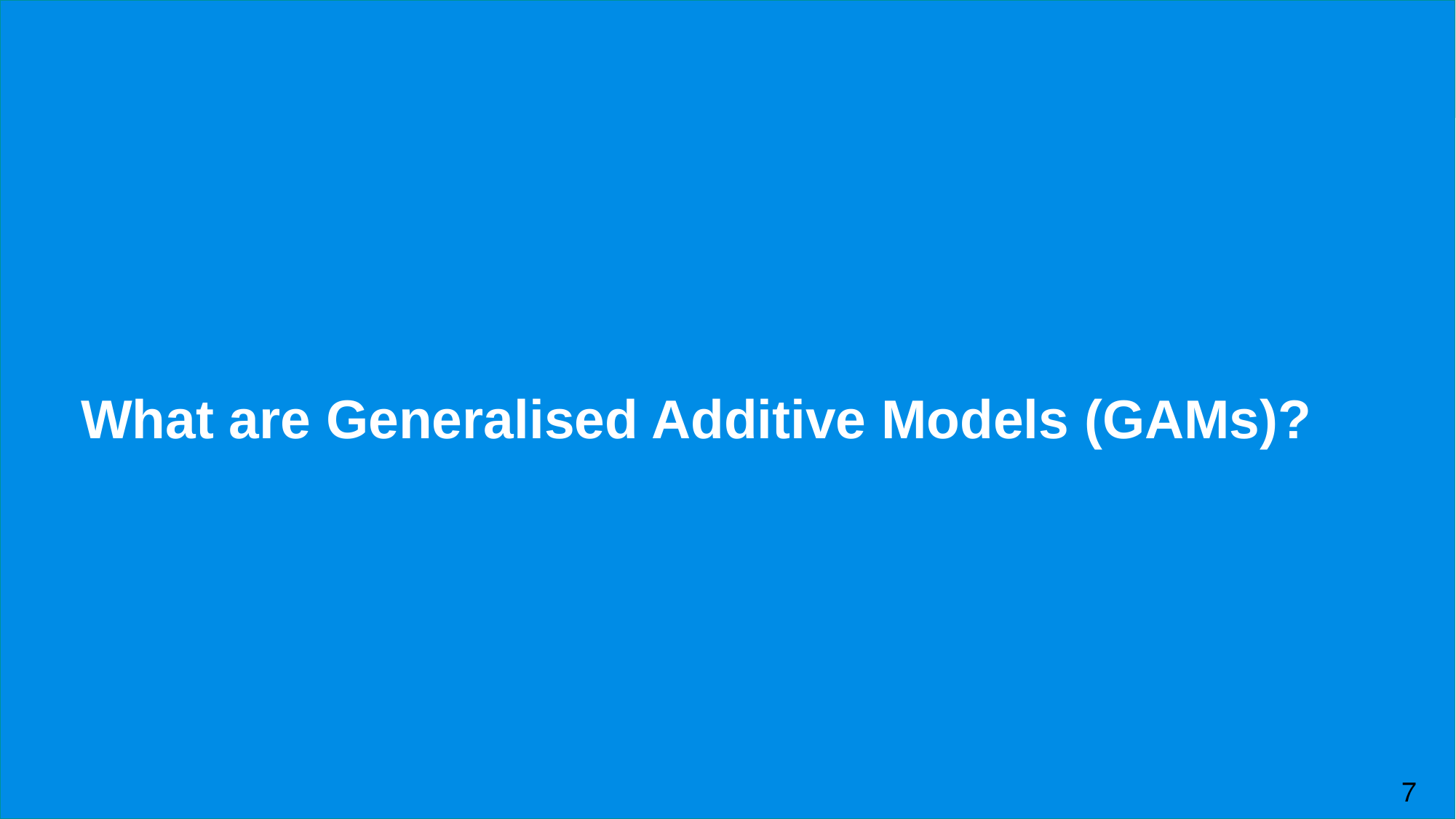

# What are Generalised Additive Models (GAMs)?
7